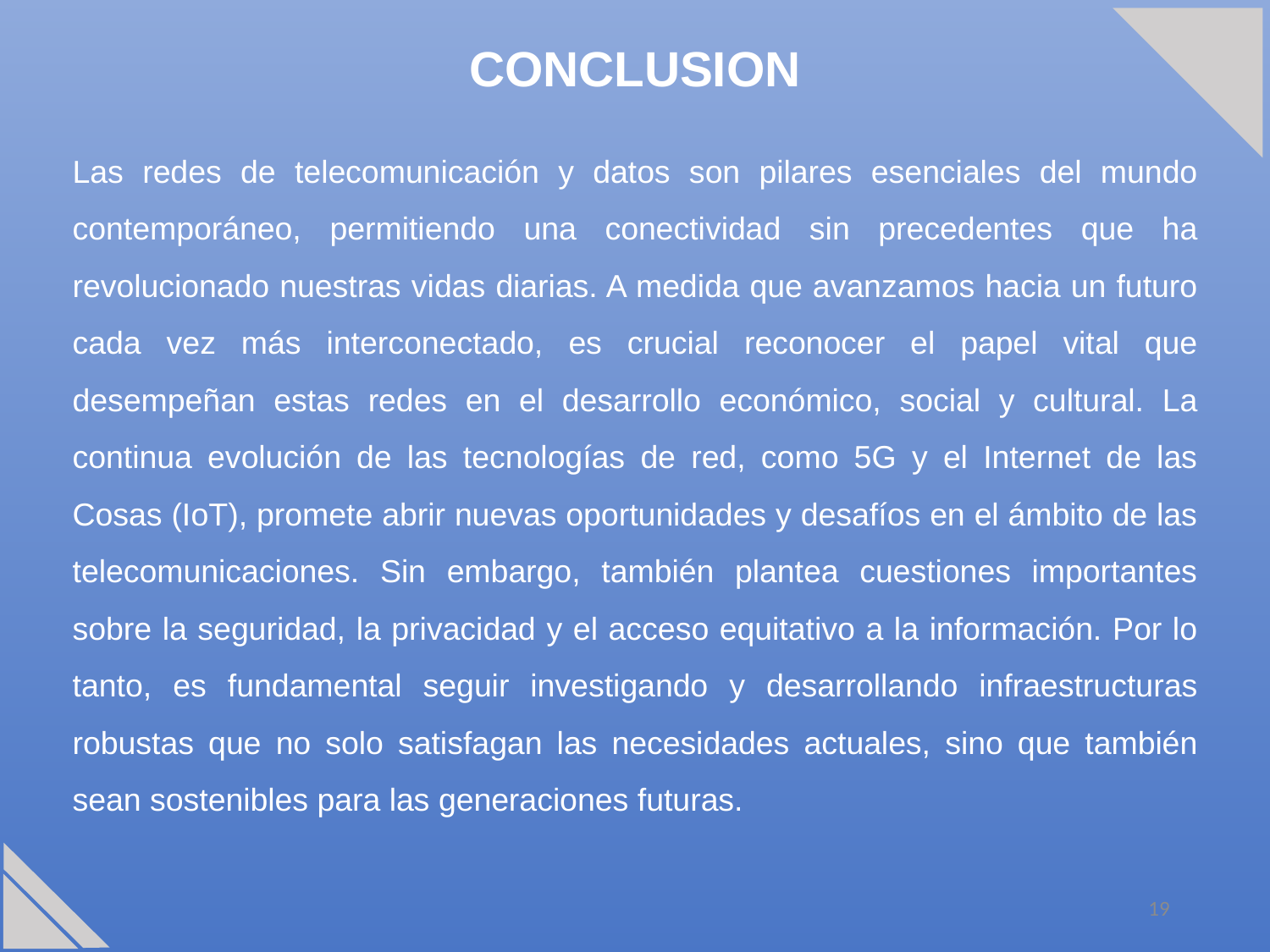

CONCLUSION
Las redes de telecomunicación y datos son pilares esenciales del mundo contemporáneo, permitiendo una conectividad sin precedentes que ha revolucionado nuestras vidas diarias. A medida que avanzamos hacia un futuro cada vez más interconectado, es crucial reconocer el papel vital que desempeñan estas redes en el desarrollo económico, social y cultural. La continua evolución de las tecnologías de red, como 5G y el Internet de las Cosas (IoT), promete abrir nuevas oportunidades y desafíos en el ámbito de las telecomunicaciones. Sin embargo, también plantea cuestiones importantes sobre la seguridad, la privacidad y el acceso equitativo a la información. Por lo tanto, es fundamental seguir investigando y desarrollando infraestructuras robustas que no solo satisfagan las necesidades actuales, sino que también sean sostenibles para las generaciones futuras.

19